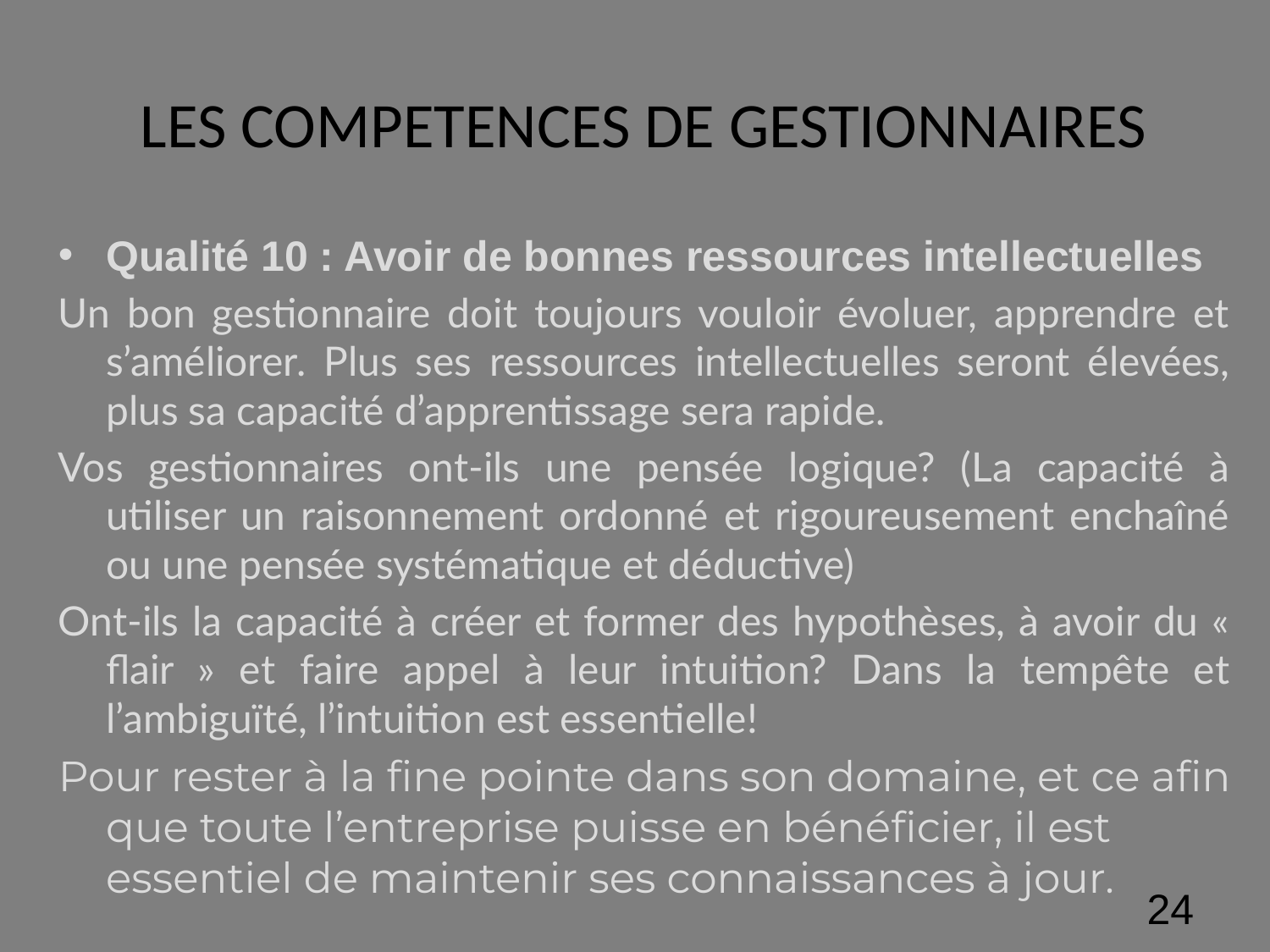

# LES COMPETENCES DE GESTIONNAIRES
Qualité 10 : Avoir de bonnes ressources intellectuelles
Un bon gestionnaire doit toujours vouloir évoluer, apprendre et s’améliorer. Plus ses ressources intellectuelles seront élevées, plus sa capacité d’apprentissage sera rapide.
Vos gestionnaires ont-ils une pensée logique? (La capacité à utiliser un raisonnement ordonné et rigoureusement enchaîné ou une pensée systématique et déductive)
Ont-ils la capacité à créer et former des hypothèses, à avoir du « flair » et faire appel à leur intuition? Dans la tempête et l’ambiguïté, l’intuition est essentielle!
Pour rester à la fine pointe dans son domaine, et ce afin que toute l’entreprise puisse en bénéficier, il est essentiel de maintenir ses connaissances à jour.
24